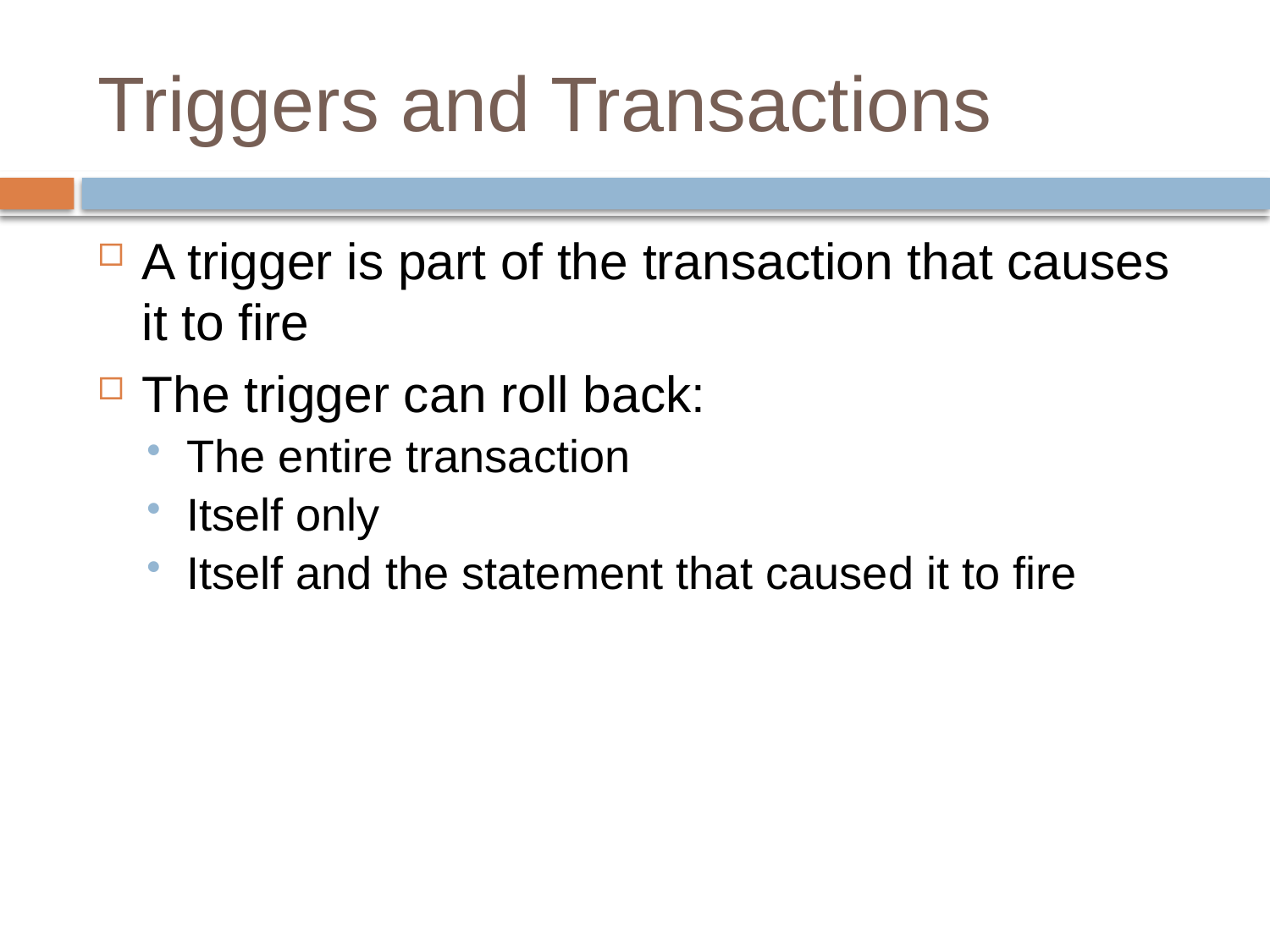

# Triggers and Transactions
A trigger is part of the transaction that causes it to fire
The trigger can roll back:
The entire transaction
Itself only
Itself and the statement that caused it to fire